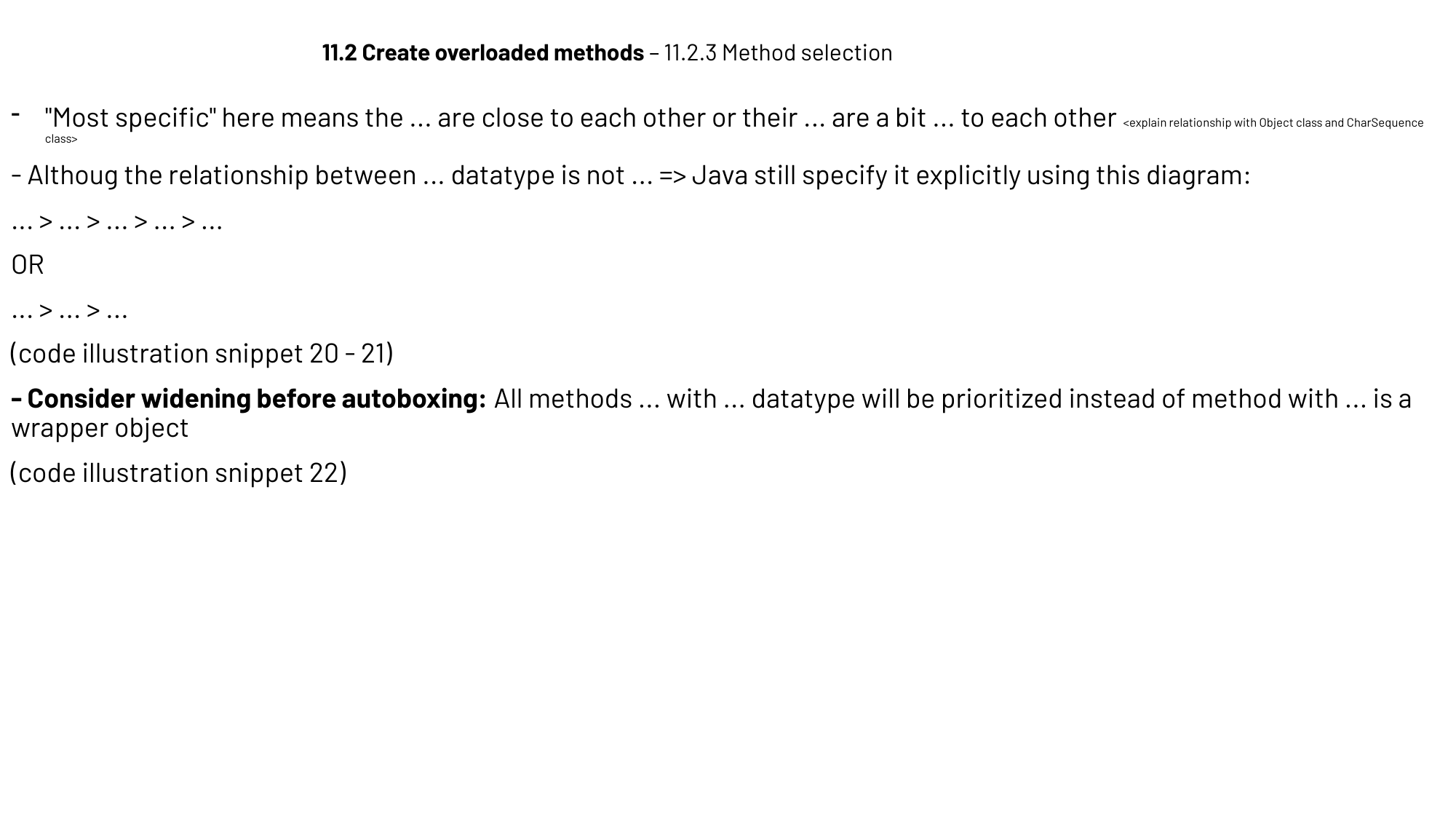

11.2 Create overloaded methods – 11.2.3 Method selection
"Most specific" here means the ... are close to each other or their ... are a bit ... to each other <explain relationship with Object class and CharSequence class>
- Althoug the relationship between ... datatype is not ... => Java still specify it explicitly using this diagram:
... > ... > ... > ... > ...
OR
... > ... > ...
(code illustration snippet 20 - 21)
- Consider widening before autoboxing: All methods ... with ... datatype will be prioritized instead of method with ... is a wrapper object
(code illustration snippet 22)